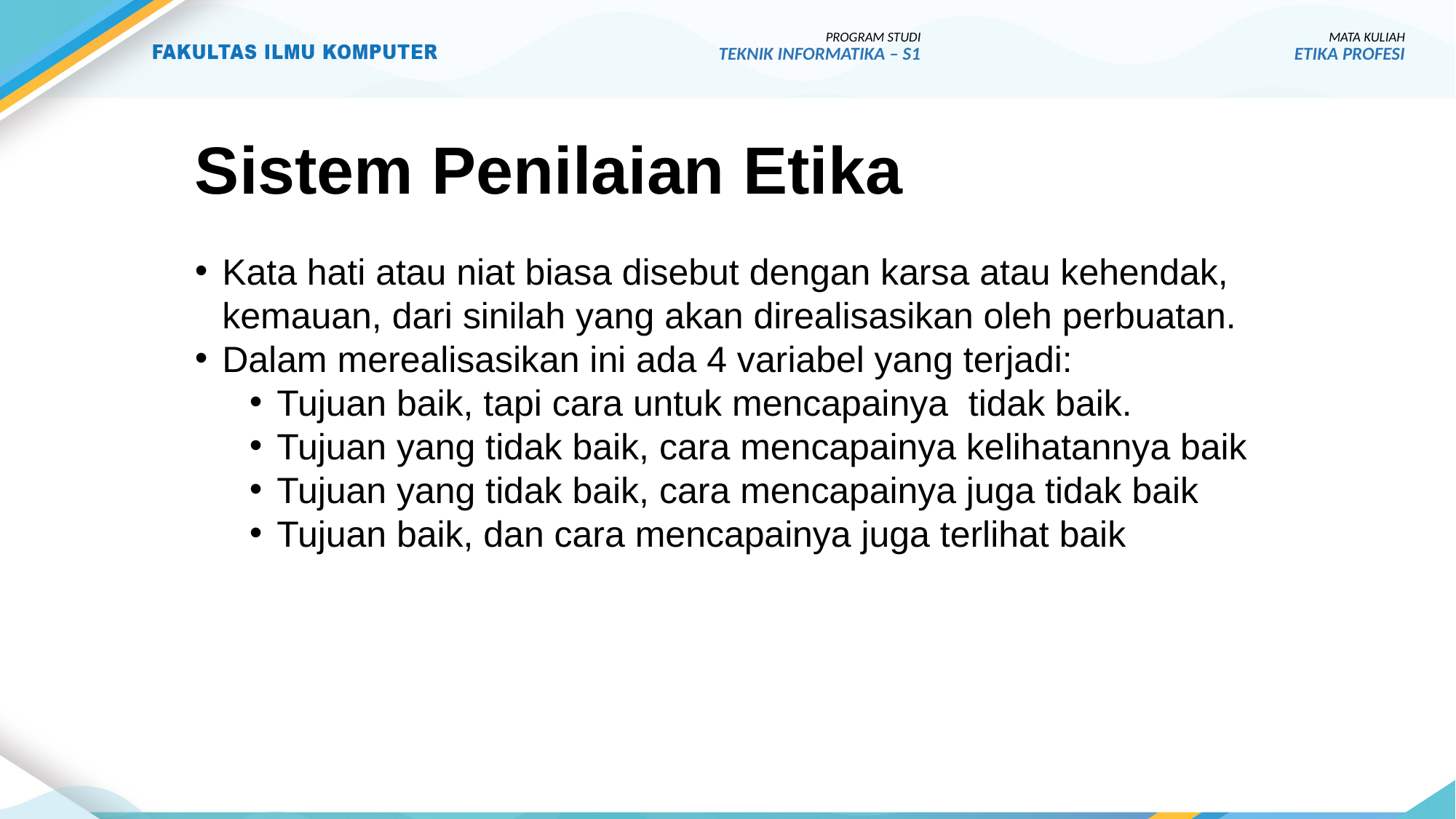

PROGRAM STUDI
TEKNIK INFORMATIKA – S1
MATA KULIAH
ETIKA PROFESI
# Sistem Penilaian Etika
Kata hati atau niat biasa disebut dengan karsa atau kehendak, kemauan, dari sinilah yang akan direalisasikan oleh perbuatan.
Dalam merealisasikan ini ada 4 variabel yang terjadi:
Tujuan baik, tapi cara untuk mencapainya  tidak baik.
Tujuan yang tidak baik, cara mencapainya kelihatannya baik
Tujuan yang tidak baik, cara mencapainya juga tidak baik
Tujuan baik, dan cara mencapainya juga terlihat baik